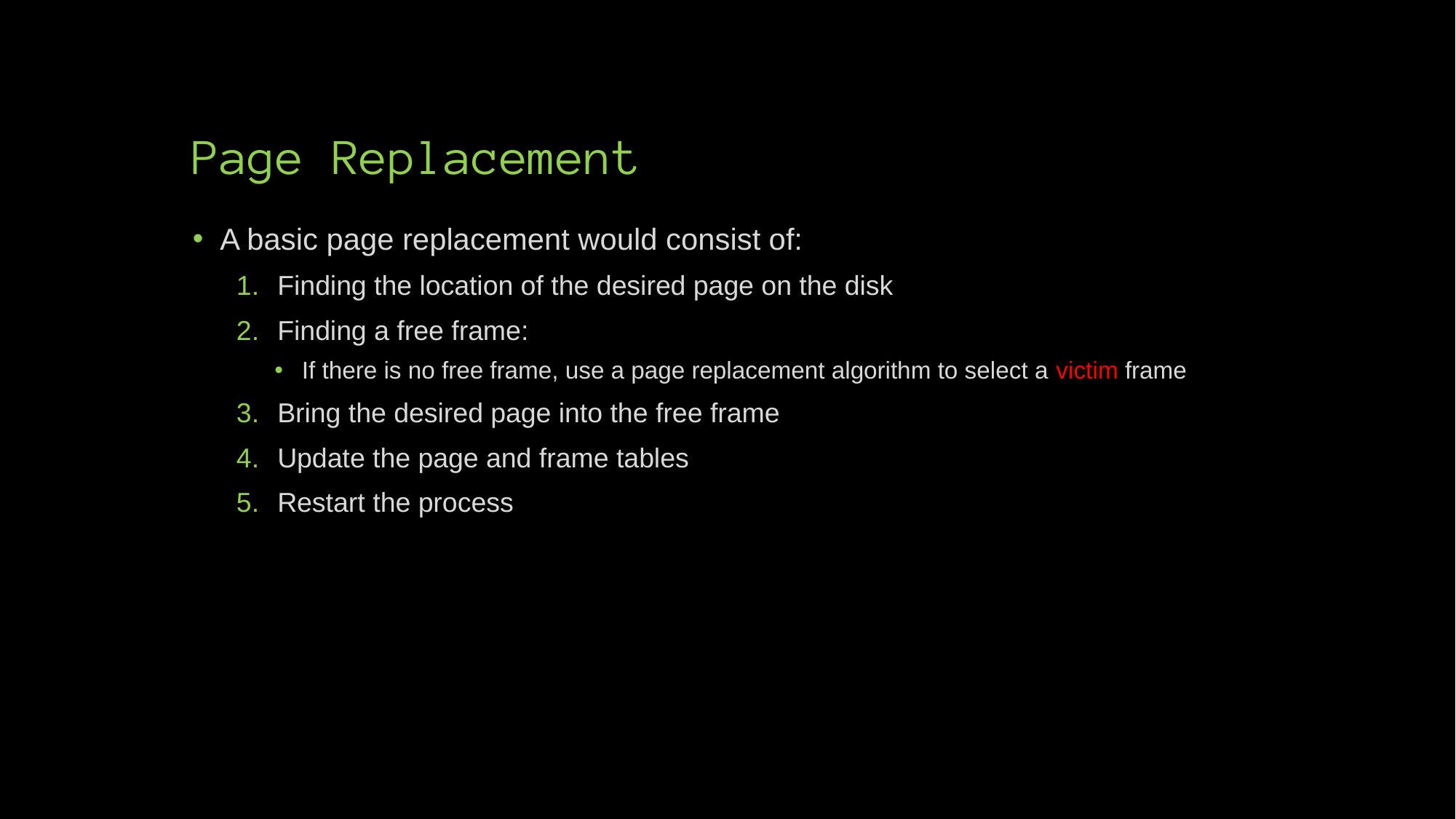

# Page Replacement
A basic page replacement would consist of:
Finding the location of the desired page on the disk
Finding a free frame:
If there is no free frame, use a page replacement algorithm to select a victim frame
Bring the desired page into the free frame
Update the page and frame tables
Restart the process